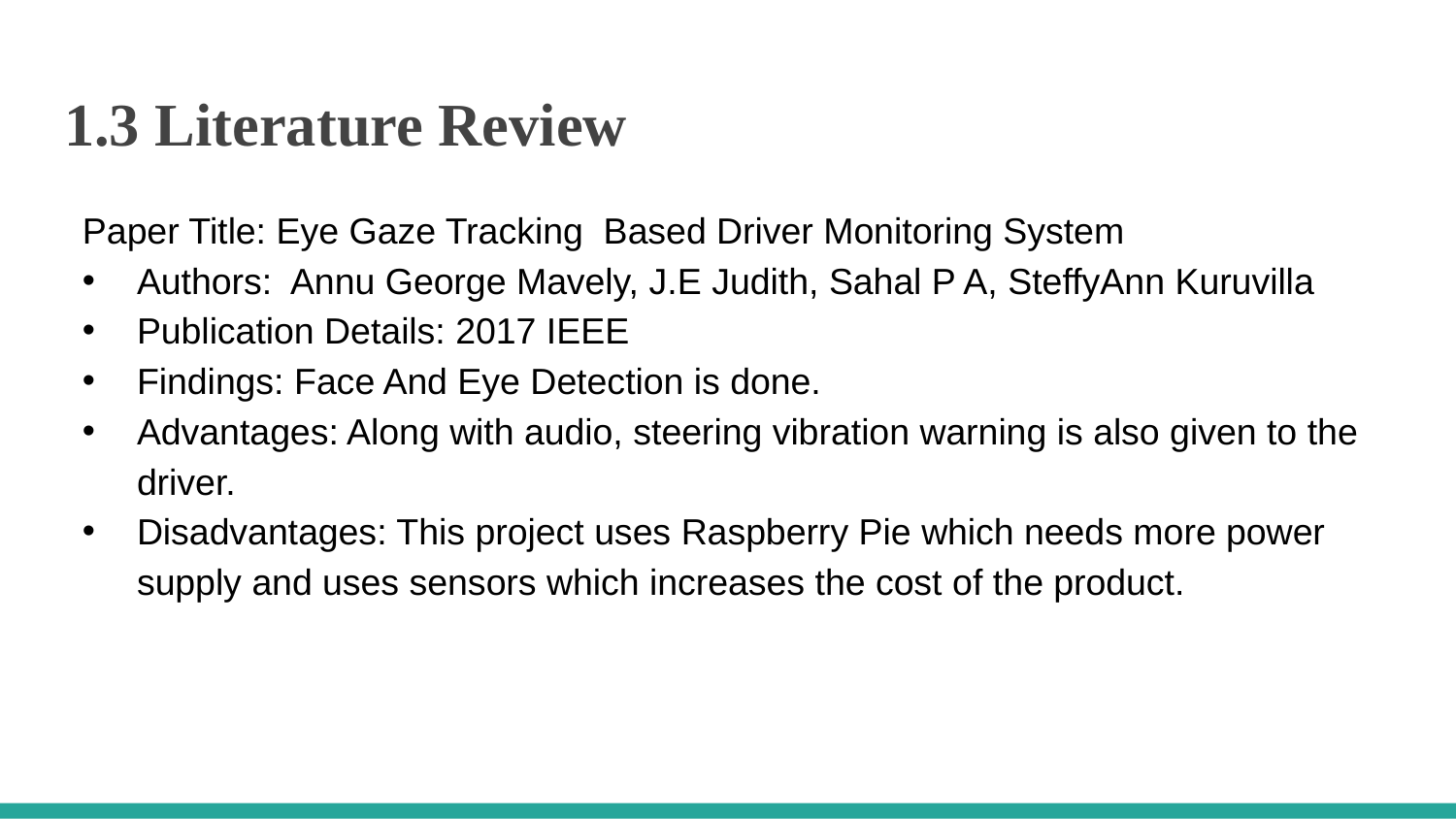

# 1.3 Literature Review
Paper Title: Eye Gaze Tracking  Based Driver Monitoring System
Authors:  Annu George Mavely, J.E Judith, Sahal P A, SteffyAnn Kuruvilla
Publication Details: 2017 IEEE
Findings: Face And Eye Detection is done.
Advantages: Along with audio, steering vibration warning is also given to the driver.
Disadvantages: This project uses Raspberry Pie which needs more power supply and uses sensors which increases the cost of the product.